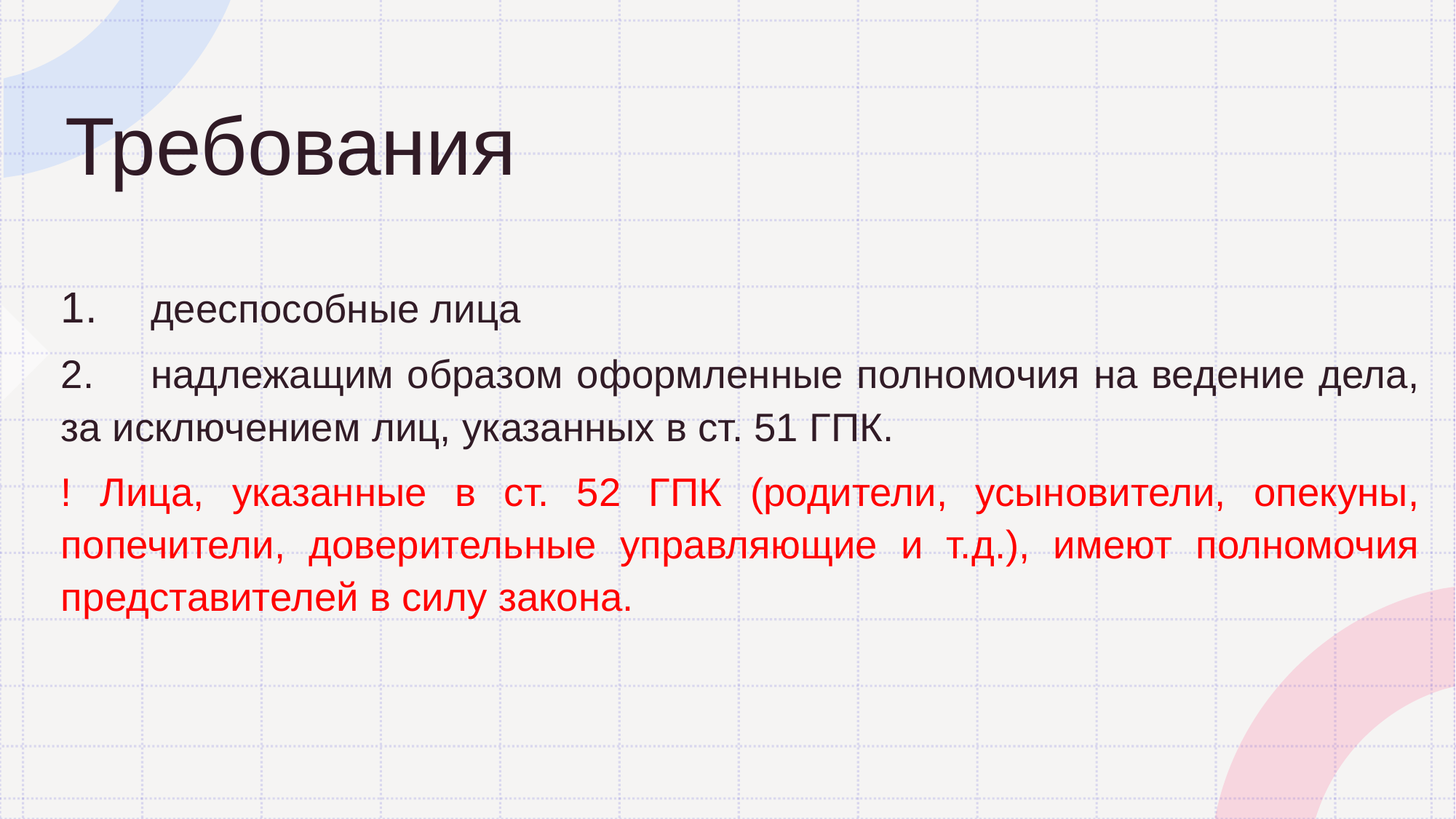

# Требования
1.	дееспособные лица
2.	надлежащим образом оформленные полномочия на ведение дела, за исключением лиц, указанных в ст. 51 ГПК.
! Лица, указанные в ст. 52 ГПК (родители, усыновители, опекуны, попечители, доверительные управляющие и т.д.), имеют полномочия представителей в силу закона.